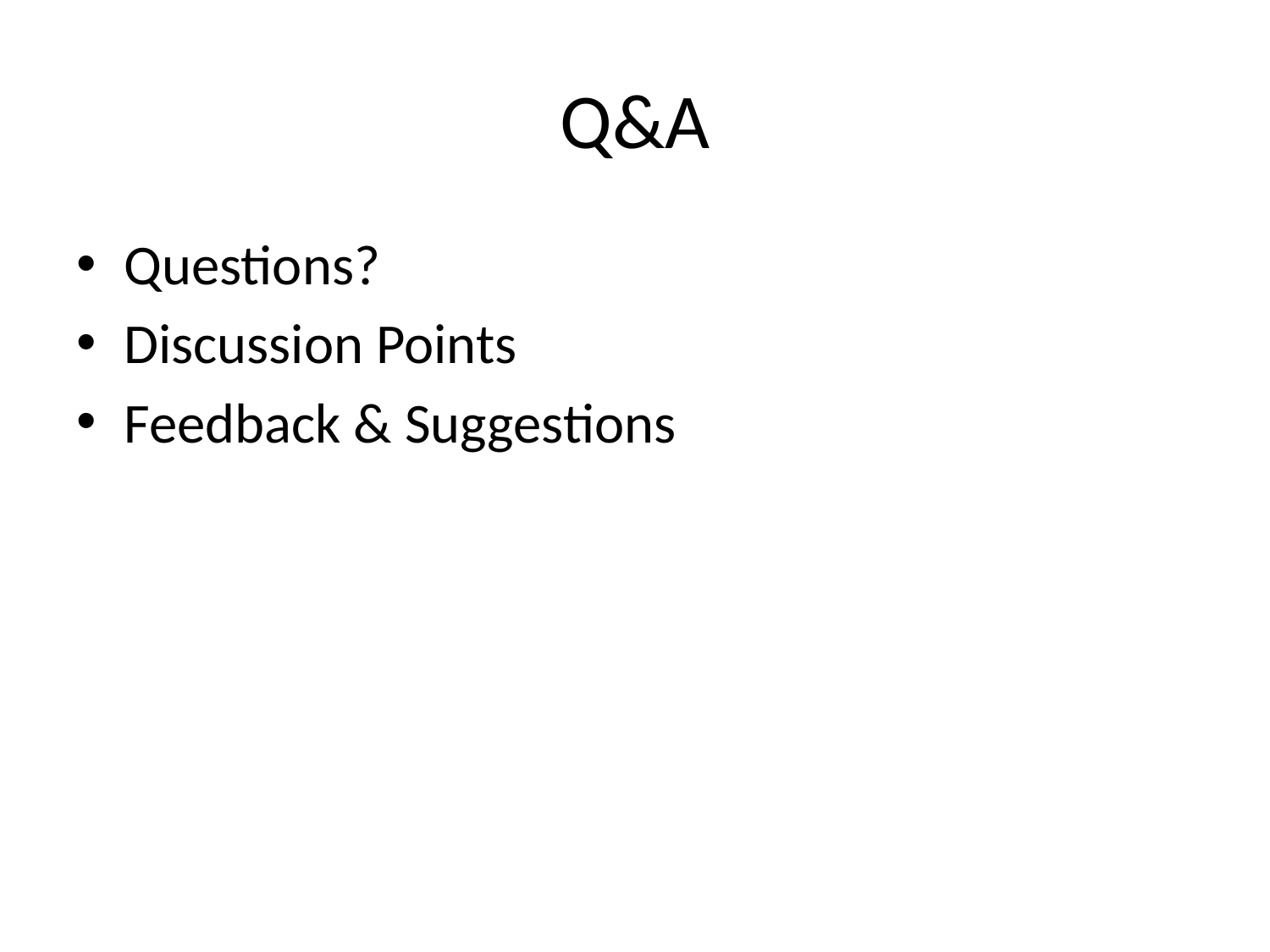

# Q&A
Questions?
Discussion Points
Feedback & Suggestions